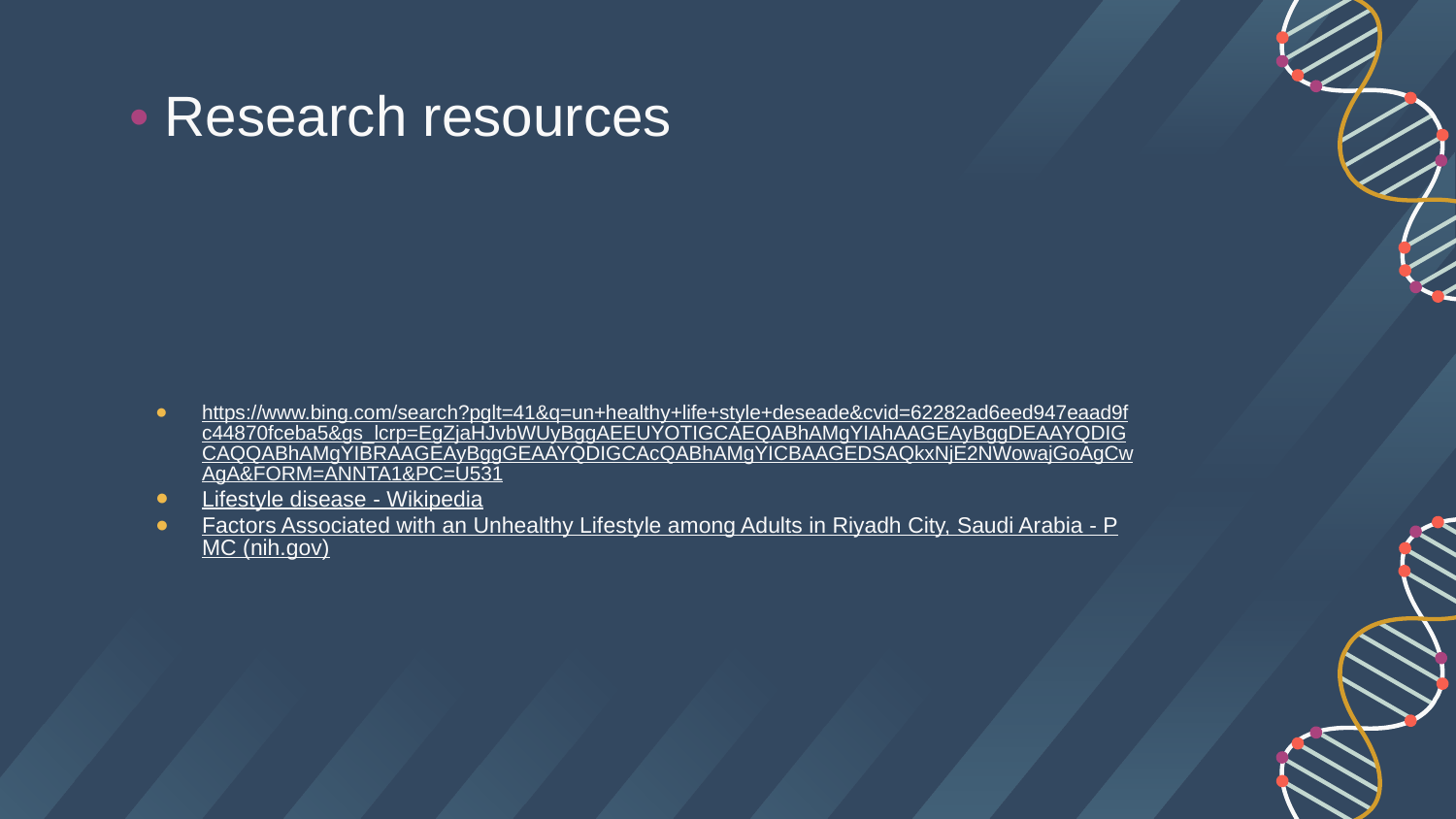

# • Research resources
https://www.bing.com/search?pglt=41&q=un+healthy+life+style+deseade&cvid=62282ad6eed947eaad9fc44870fceba5&gs_lcrp=EgZjaHJvbWUyBggAEEUYOTIGCAEQABhAMgYIAhAAGEAyBggDEAAYQDIGCAQQABhAMgYIBRAAGEAyBggGEAAYQDIGCAcQABhAMgYICBAAGEDSAQkxNjE2NWowajGoAgCwAgA&FORM=ANNTA1&PC=U531
Lifestyle disease - Wikipedia
Factors Associated with an Unhealthy Lifestyle among Adults in Riyadh City, Saudi Arabia - PMC (nih.gov)